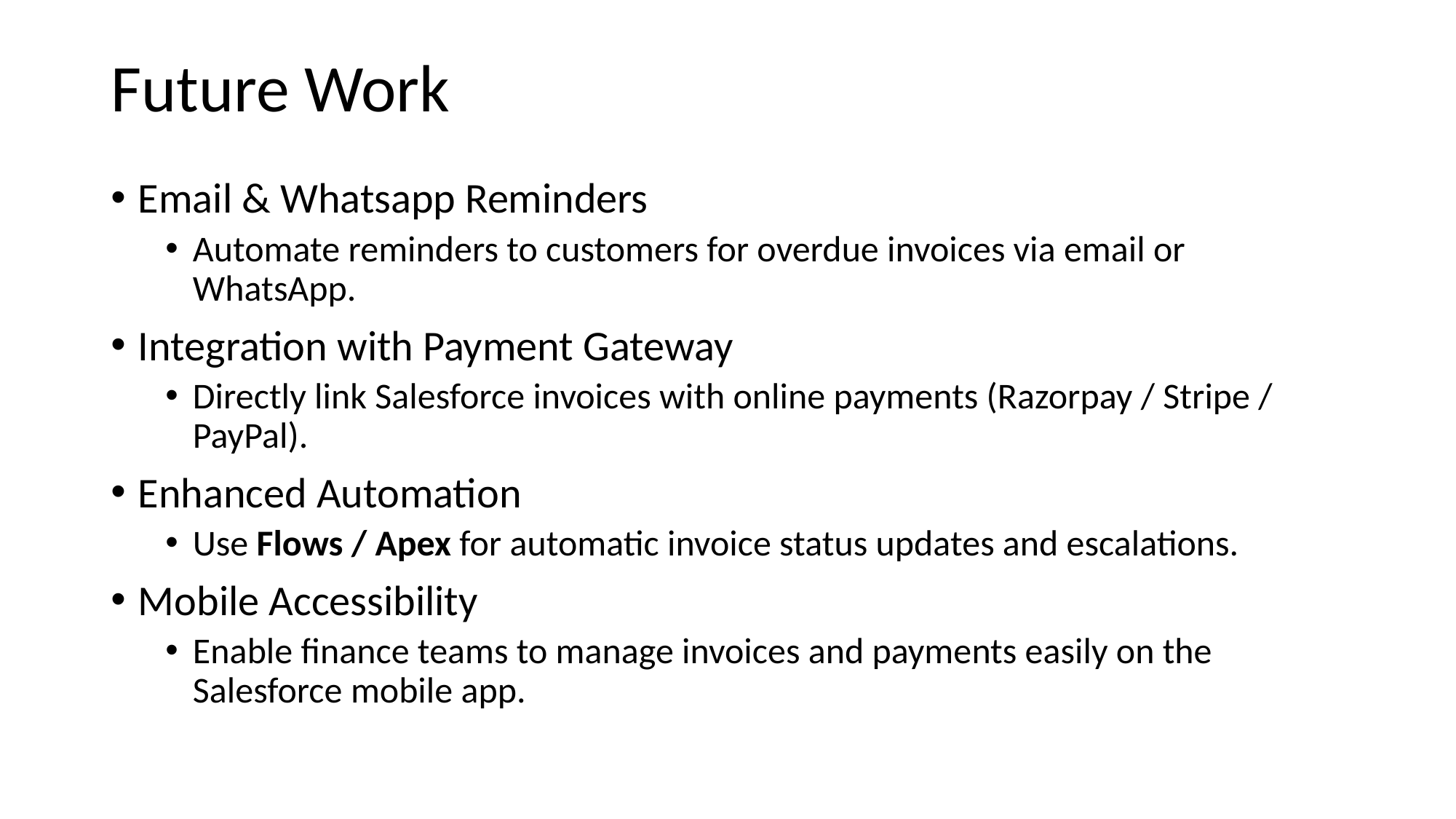

# Future Work
Email & Whatsapp Reminders
Automate reminders to customers for overdue invoices via email or WhatsApp.
Integration with Payment Gateway
Directly link Salesforce invoices with online payments (Razorpay / Stripe / PayPal).
Enhanced Automation
Use Flows / Apex for automatic invoice status updates and escalations.
Mobile Accessibility
Enable finance teams to manage invoices and payments easily on the Salesforce mobile app.